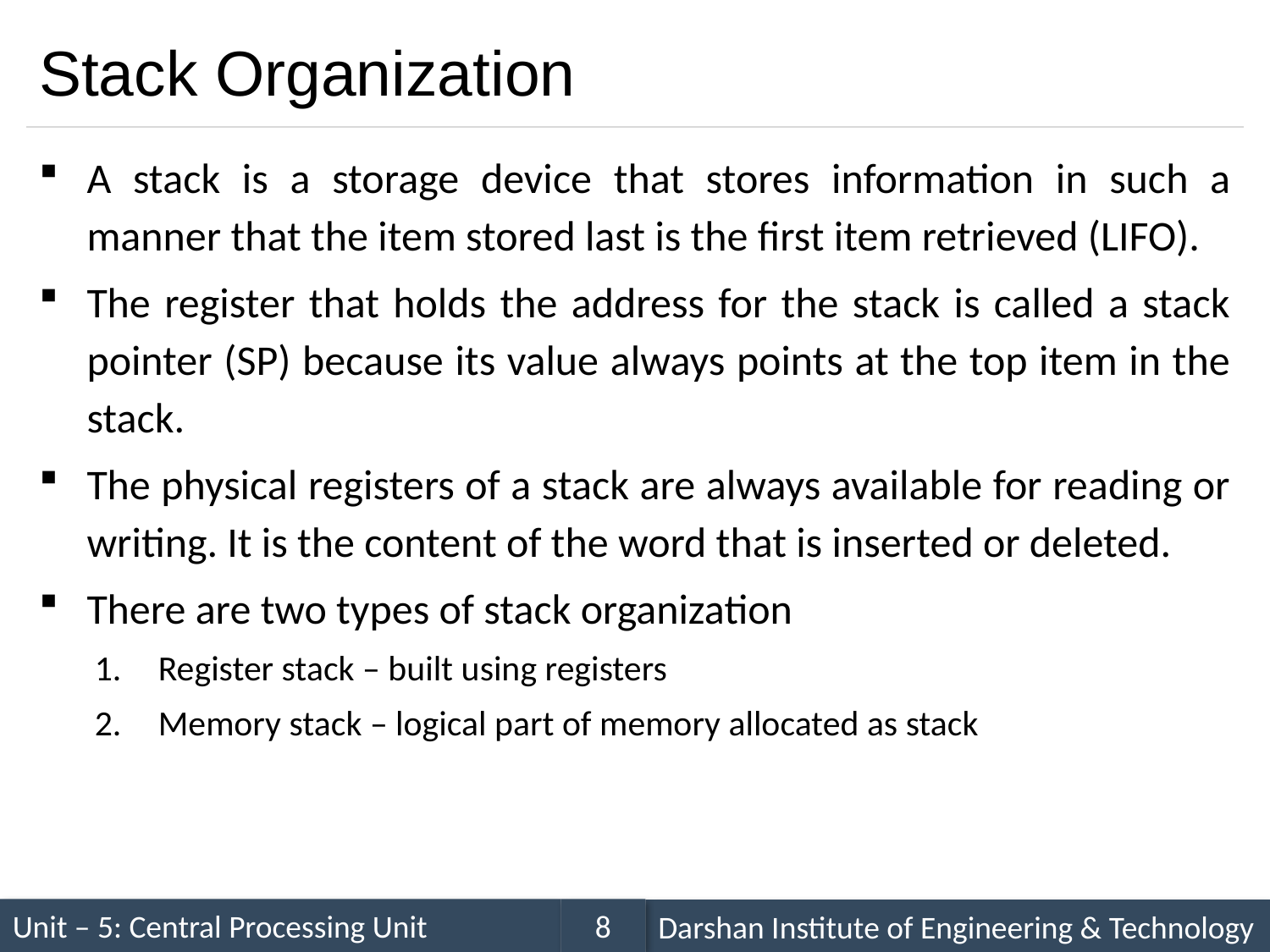

# Stack Organization
A stack is a storage device that stores information in such a manner that the item stored last is the first item retrieved (LIFO).
The register that holds the address for the stack is called a stack pointer (SP) because its value always points at the top item in the stack.
The physical registers of a stack are always available for reading or writing. It is the content of the word that is inserted or deleted.
There are two types of stack organization
Register stack – built using registers
Memory stack – logical part of memory allocated as stack